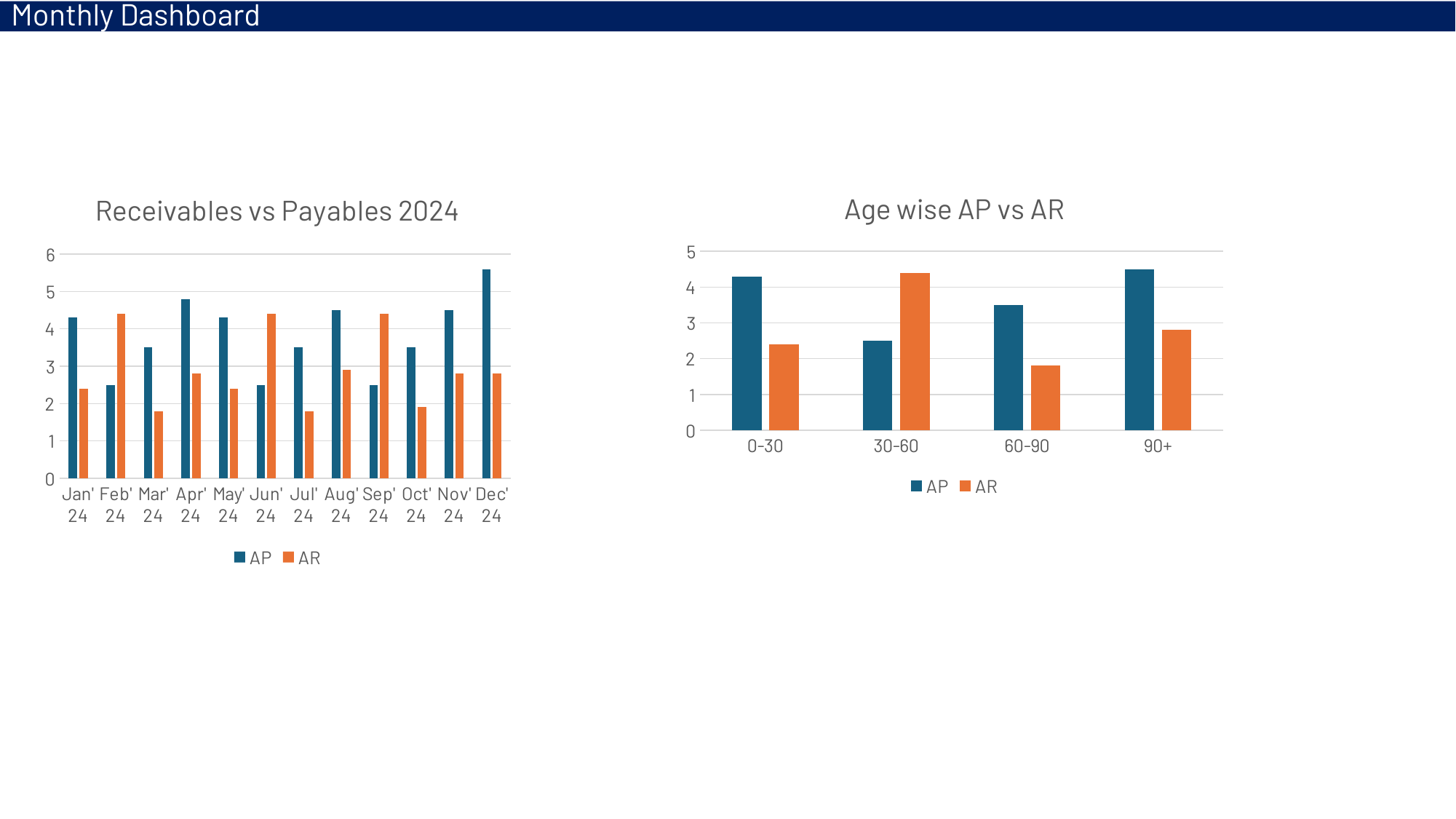

# Monthly Dashboard

### Chart: Receivables vs Payables 2024

| Category | AP | AR |
|---|---|---|
| Jan'24 | 4.3 | 2.4 |
| Feb'24 | 2.5 | 4.4 |
| Mar'24 | 3.5 | 1.8 |
| Apr'24 | 4.8 | 2.8 |
| May'24 | 4.3 | 2.4 |
| Jun'24 | 2.5 | 4.4 |
| Jul'24 | 3.5 | 1.8 |
| Aug'24 | 4.5 | 2.9 |
| Sep'24 | 2.5 | 4.4 |
| Oct'24 | 3.5 | 1.9 |
| Nov'24 | 4.5 | 2.8 |
| Dec'24 | 5.6 | 2.8 |

### Chart: Age wise AP vs AR

| Category | AP | AR |
|---|---|---|
| 0-30 | 4.3 | 2.4 |
| 30-60 | 2.5 | 4.4 |
| 60-90 | 3.5 | 1.8 |
| 90+ | 4.5 | 2.8 |